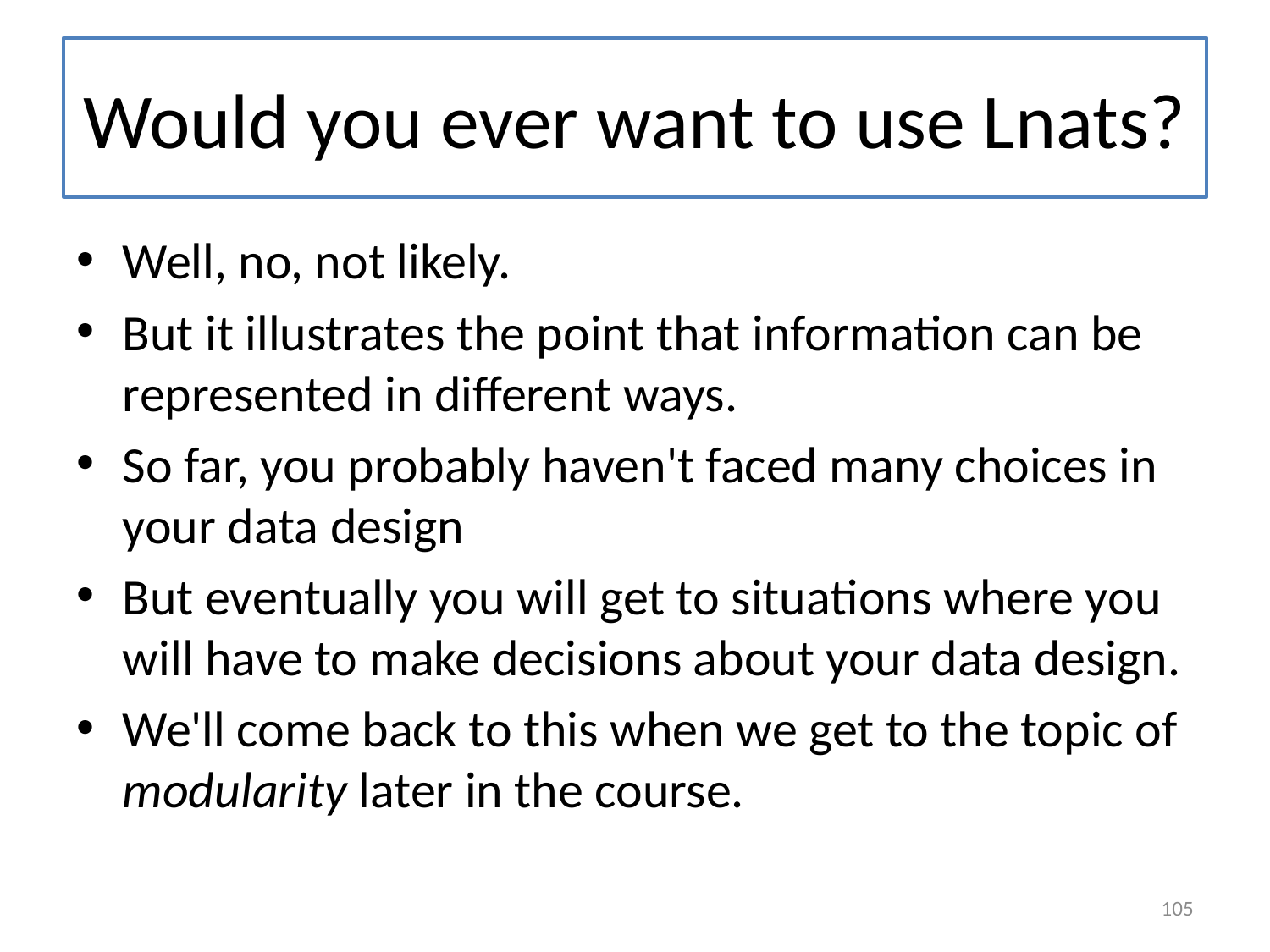

# Would you ever want to use Lnats?
Well, no, not likely.
But it illustrates the point that information can be represented in different ways.
So far, you probably haven't faced many choices in your data design
But eventually you will get to situations where you will have to make decisions about your data design.
We'll come back to this when we get to the topic of modularity later in the course.
105